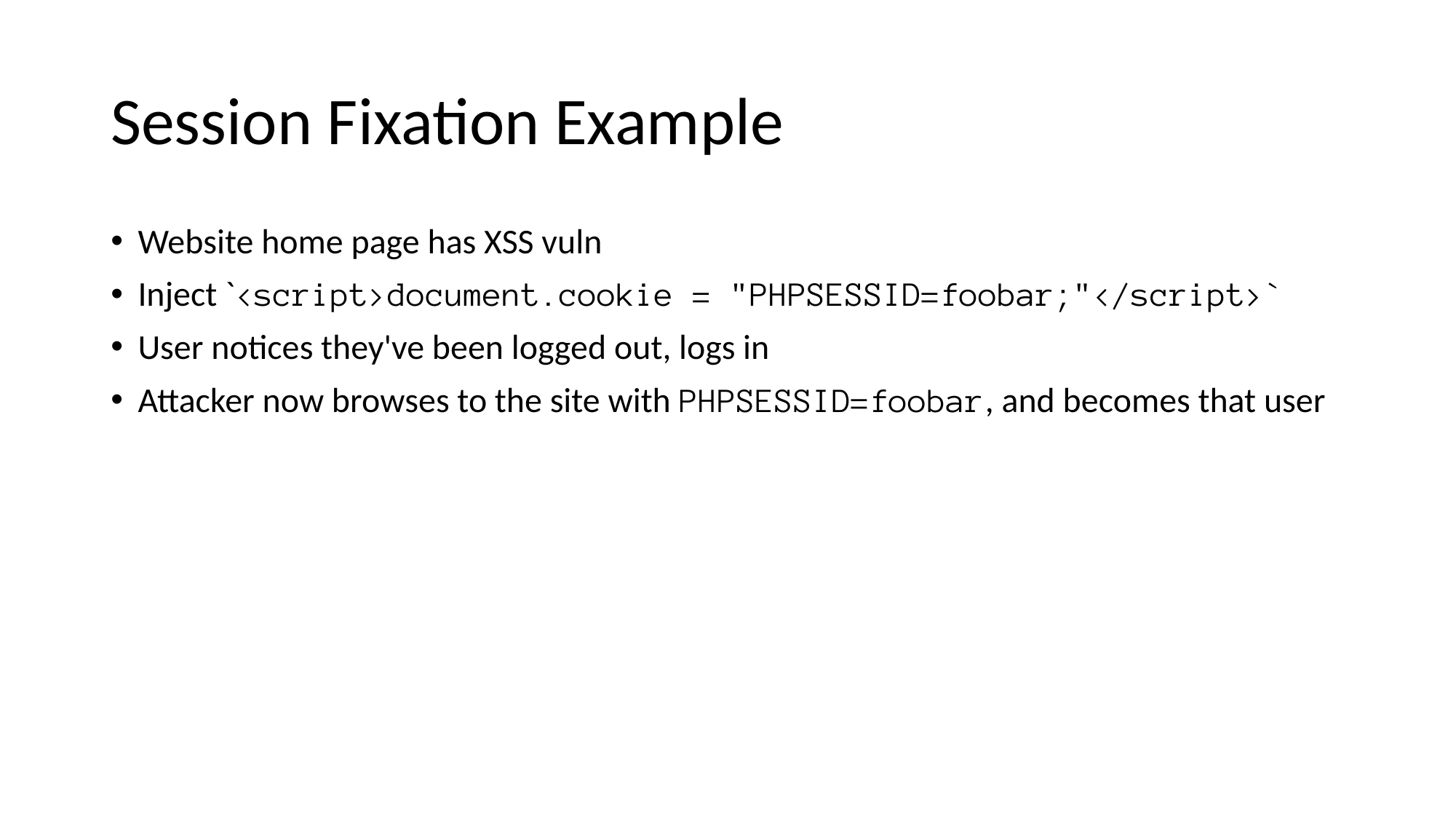

Session Fixation Example
Website home page has XSS vuln
Inject `<script>document.cookie = "PHPSESSID=foobar;"</script>`
User notices they've been logged out, logs in
Attacker now browses to the site with PHPSESSID=foobar, and becomes that user